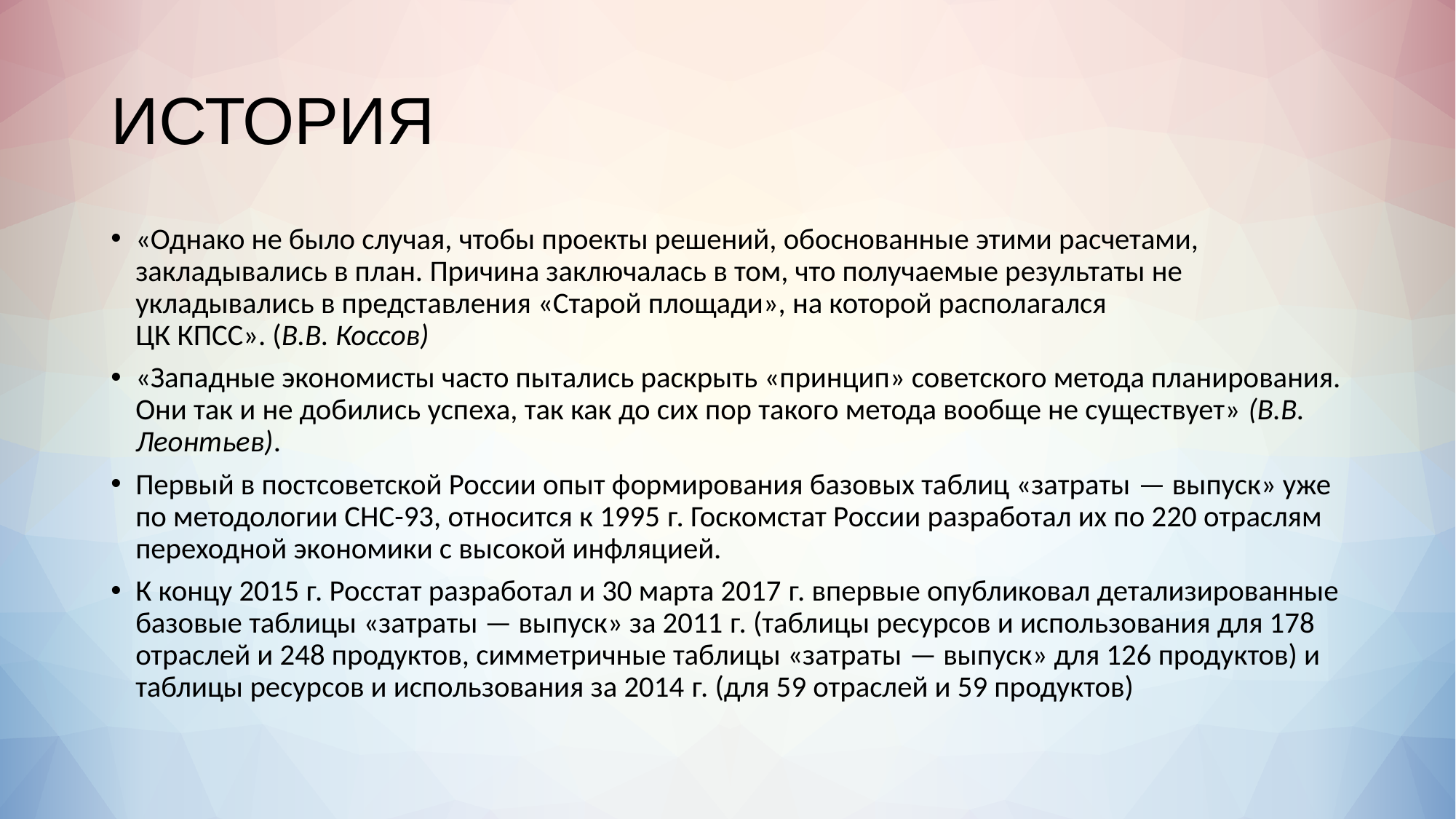

# ИСТОРИЯ
«Однако не было случая, чтобы проекты решений, обоснованные этими расчетами, закладывались в план. Причина заключалась в том, что получаемые результаты не укладывались в представления «Старой площади», на которой располагался
ЦК КПСС». (В.В. Коссов)
«Западные экономисты часто пытались раскрыть «принцип» советского метода планирования. Они так и не добились успеха, так как до сих пор такого метода вообще не существует» (В.В. Леонтьев).
Первый в постсоветской России опыт формирования базовых таблиц «затраты — выпуск» уже по методологии СНС-93, относится к 1995 г. Госкомстат России разработал их по 220 отраслям переходной экономики с высокой инфляцией.
К концу 2015 г. Росстат разработал и 30 марта 2017 г. впервые опубликовал детализированные базовые таблицы «затраты — выпуск» за 2011 г. (таблицы ресурсов и использования для 178 отраслей и 248 продуктов, симметричные таблицы «затраты — выпуск» для 126 продуктов) и таблицы ресурсов и использования за 2014 г. (для 59 отраслей и 59 продуктов)